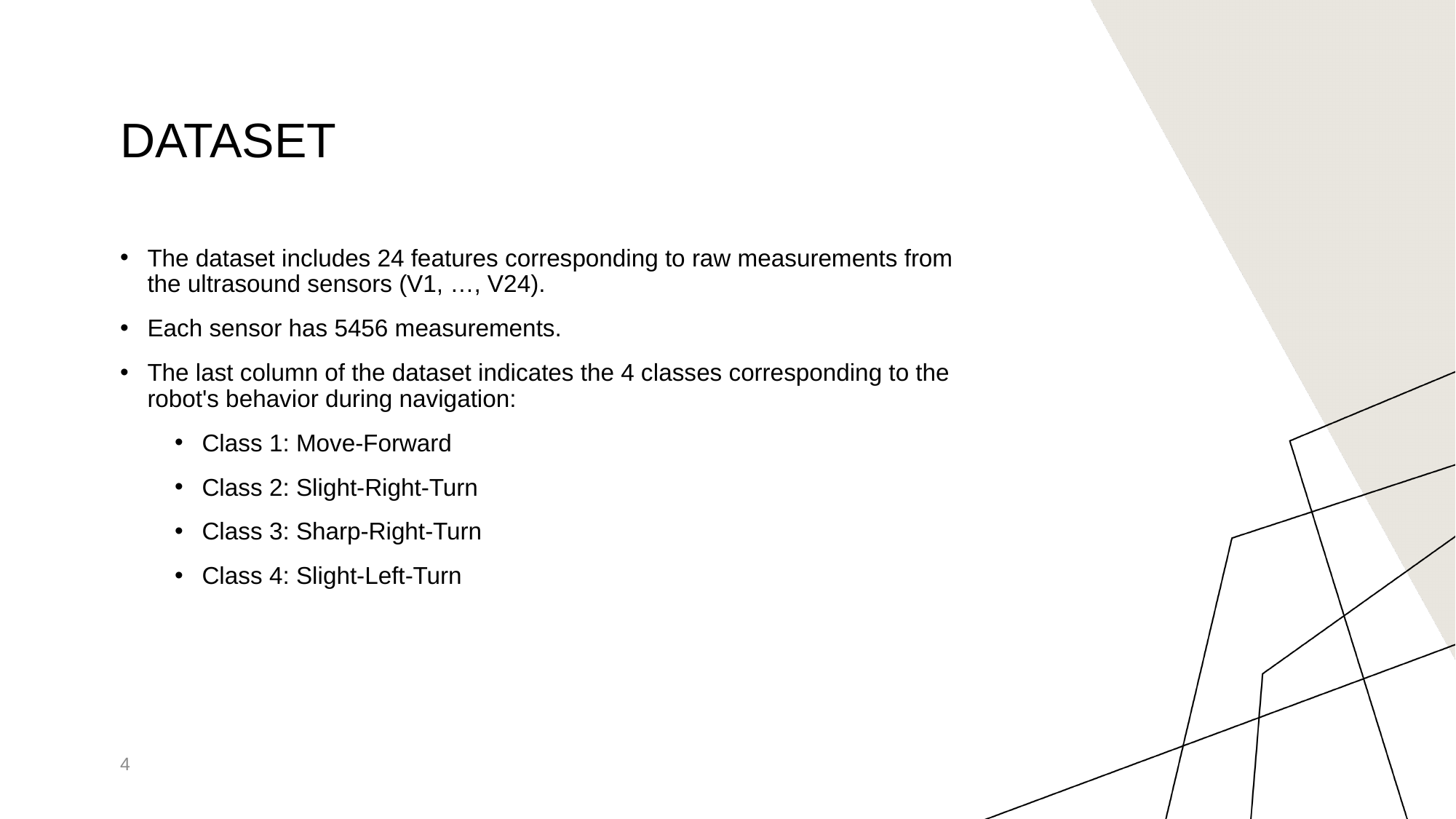

# dataset
The dataset includes 24 features corresponding to raw measurements from the ultrasound sensors (V1, …, V24).
Each sensor has 5456 measurements.
The last column of the dataset indicates the 4 classes corresponding to the robot's behavior during navigation:
Class 1: Move-Forward
Class 2: Slight-Right-Turn
Class 3: Sharp-Right-Turn
Class 4: Slight-Left-Turn
4